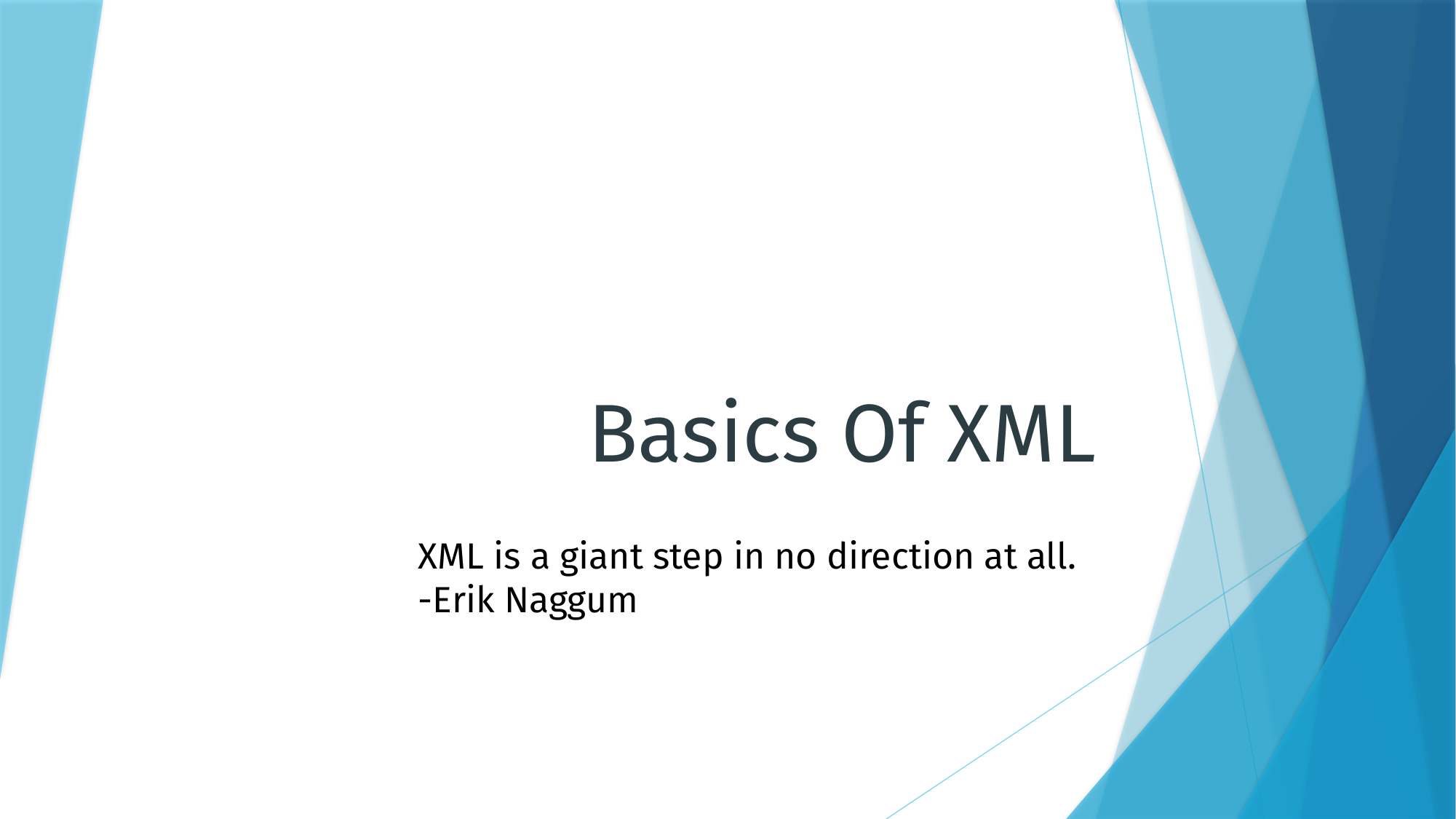

# Basics Of XML

XML is a giant step in no direction at all.
-Erik Naggum